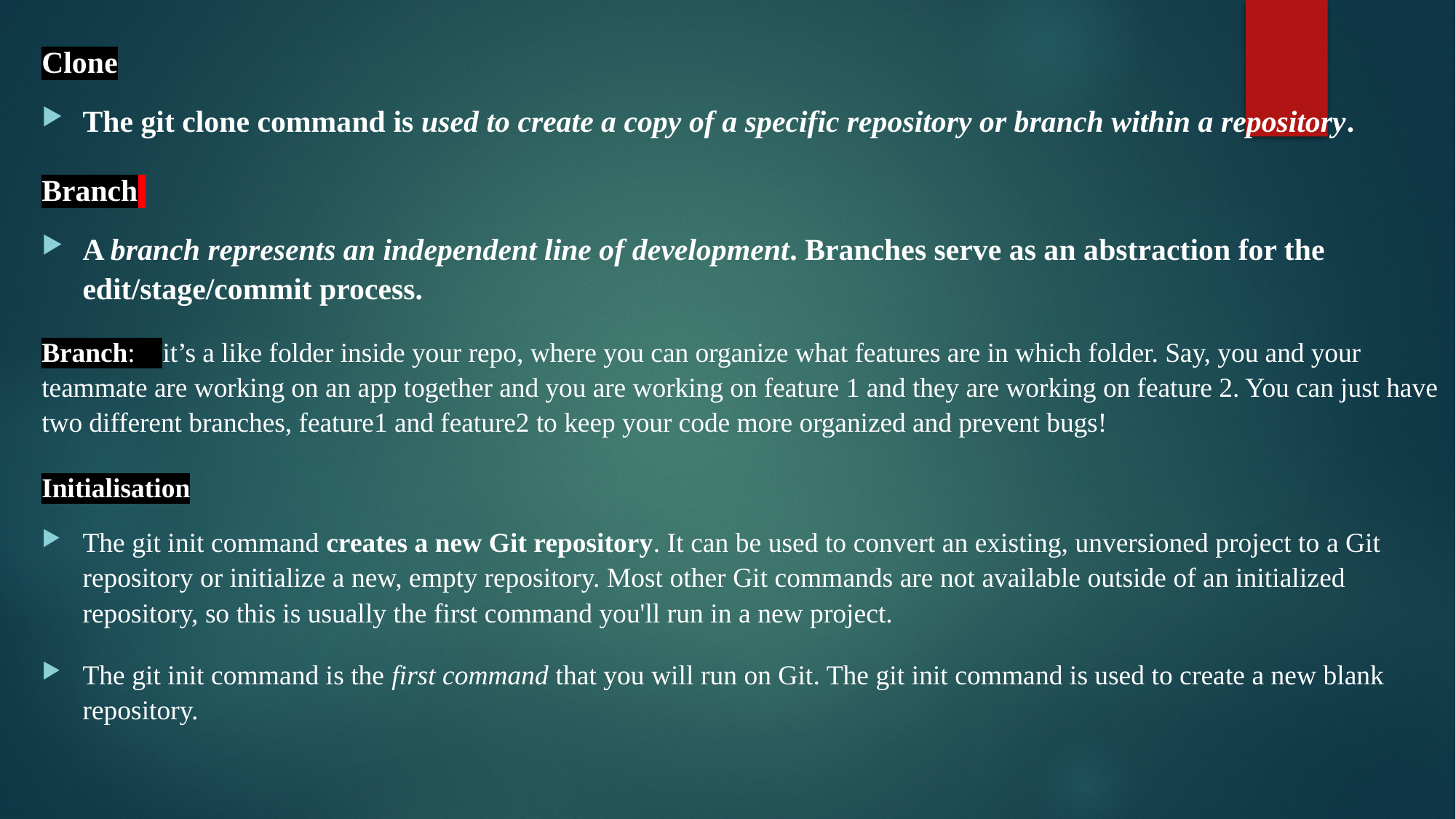

Clone
The git clone command is used to create a copy of a specific repository or branch within a repository.
Branch
A branch represents an independent line of development. Branches serve as an abstraction for the edit/stage/commit process.
Branch:    it’s a like folder inside your repo, where you can organize what features are in which folder. Say, you and your teammate are working on an app together and you are working on feature 1 and they are working on feature 2. You can just have two different branches, feature1 and feature2 to keep your code more organized and prevent bugs!
Initialisation
The git init command creates a new Git repository. It can be used to convert an existing, unversioned project to a Git repository or initialize a new, empty repository. Most other Git commands are not available outside of an initialized repository, so this is usually the first command you'll run in a new project.
The git init command is the first command that you will run on Git. The git init command is used to create a new blank repository.